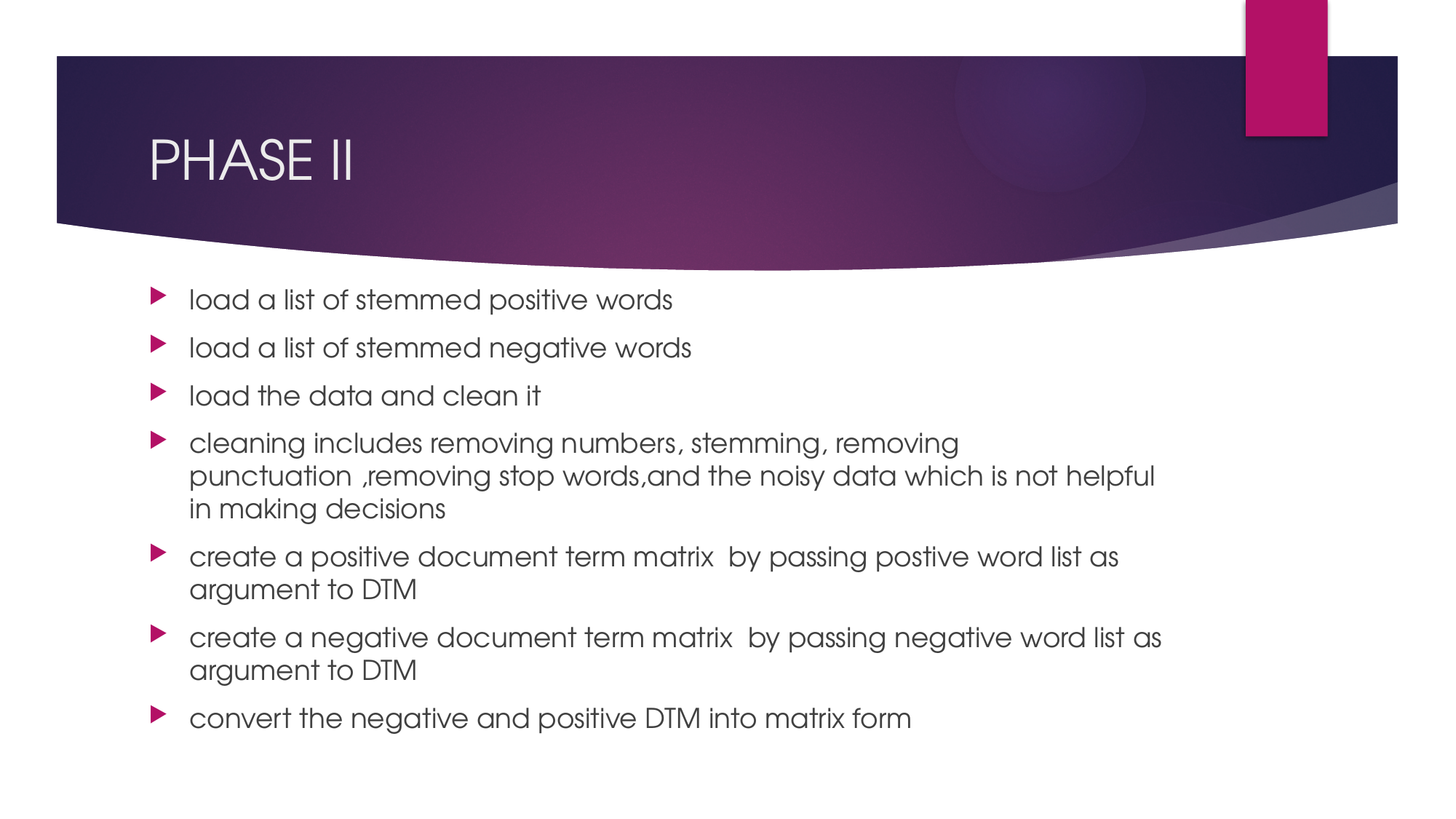

# PHASE II
load a list of stemmed positive words
load a list of stemmed negative words
load the data and clean it
cleaning includes removing numbers, stemming, removing punctuation ,removing stop words,and the noisy data which is not helpful in making decisions
create a positive document term matrix  by passing postive word list as argument to DTM
create a negative document term matrix  by passing negative word list as argument to DTM
convert the negative and positive DTM into matrix form